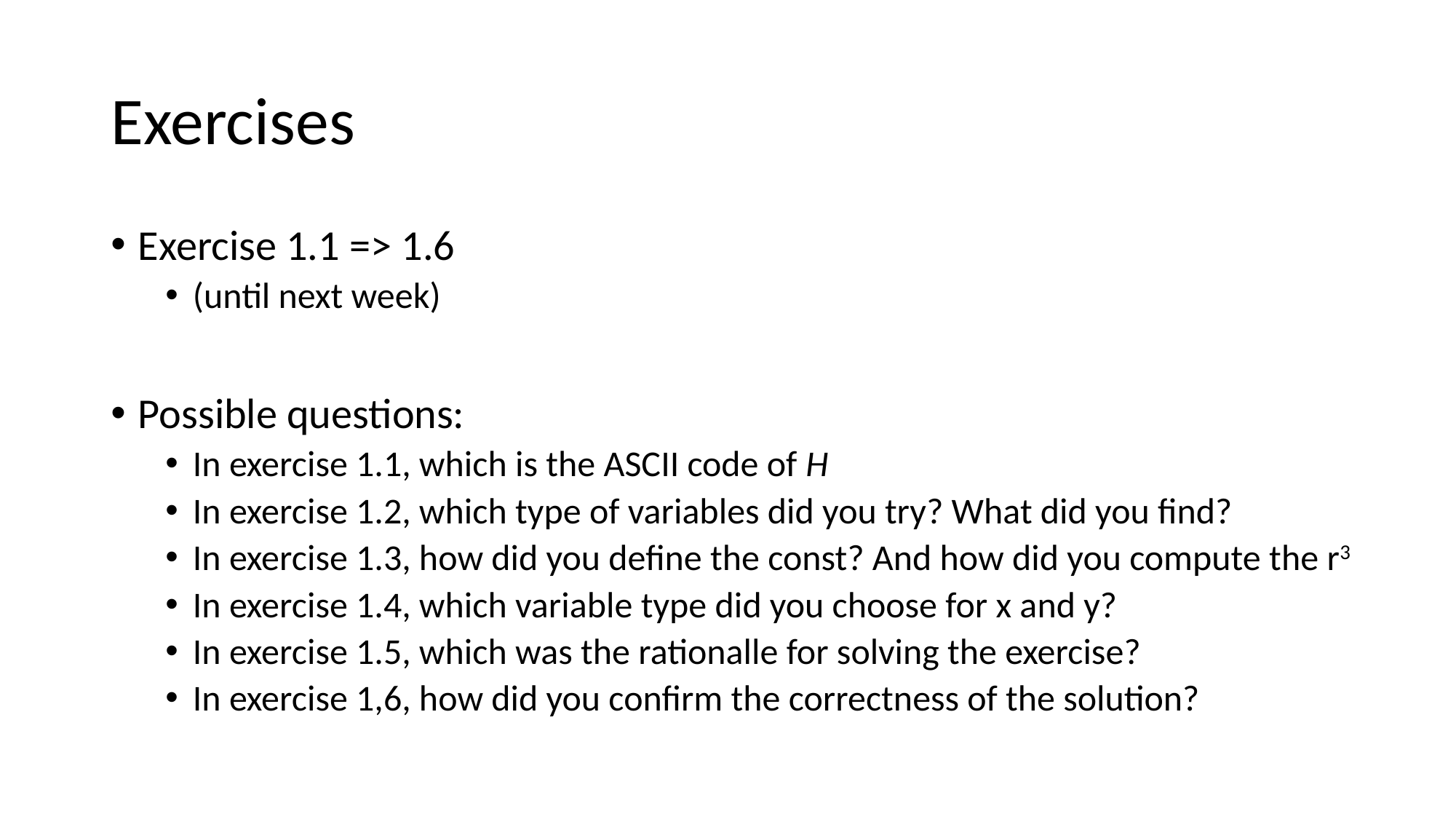

# Exercises
Exercise 1.1 => 1.6
(until next week)

Possible questions:
In exercise 1.1, which is the ASCII code of H
In exercise 1.2, which type of variables did you try? What did you find?
In exercise 1.3, how did you define the const? And how did you compute the r3
In exercise 1.4, which variable type did you choose for x and y?
In exercise 1.5, which was the rationalle for solving the exercise?
In exercise 1,6, how did you confirm the correctness of the solution?